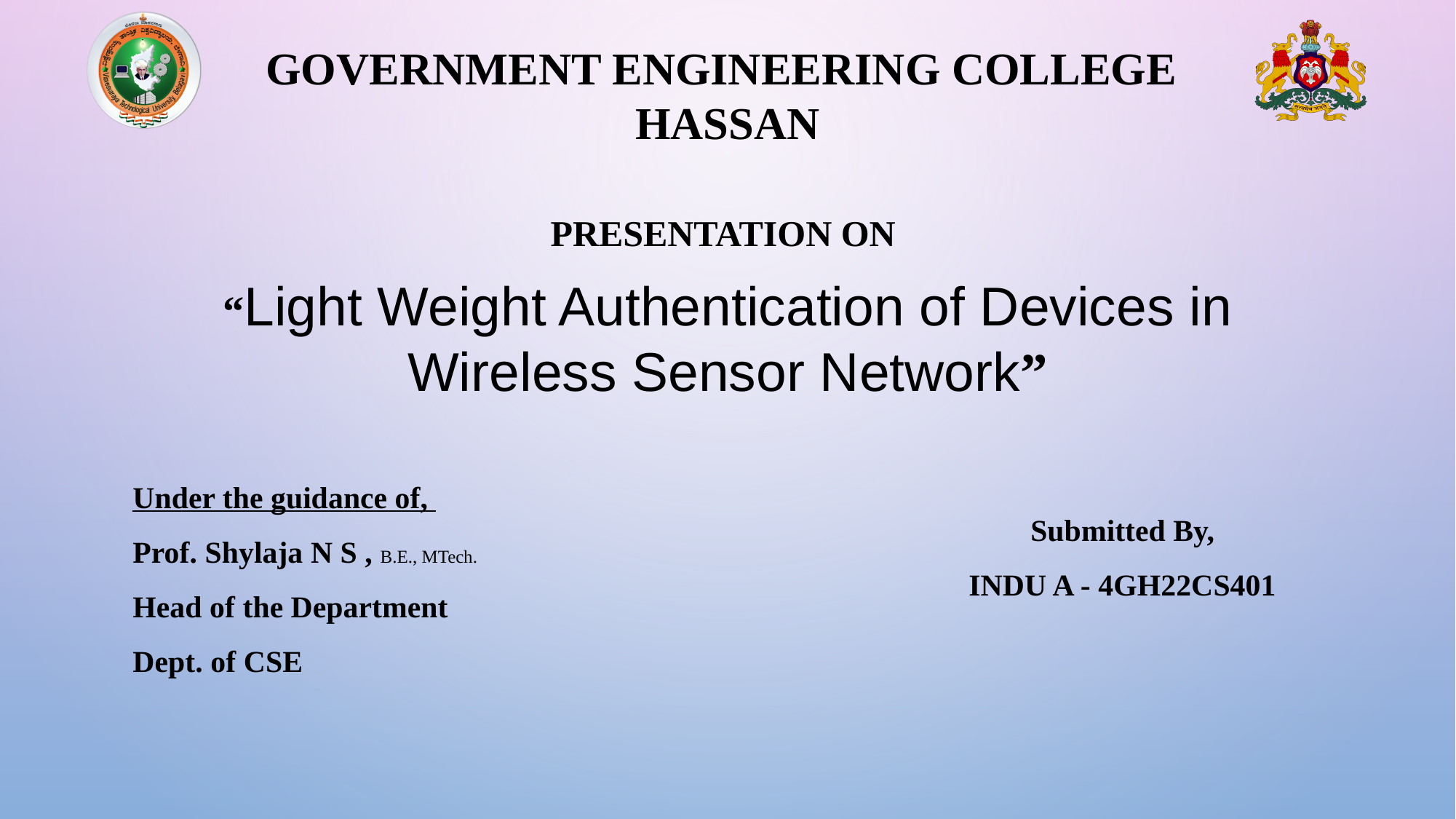

GOVERNMENT ENGINEERING COLLEGE
HASSAN
PRESENTATION ON
“Light Weight Authentication of Devices in Wireless Sensor Network”

Under the guidance of,
Prof. Shylaja N S , B.E., MTech.
Head of the Department
Dept. of CSE
Submitted By,
INDU A - 4GH22CS401